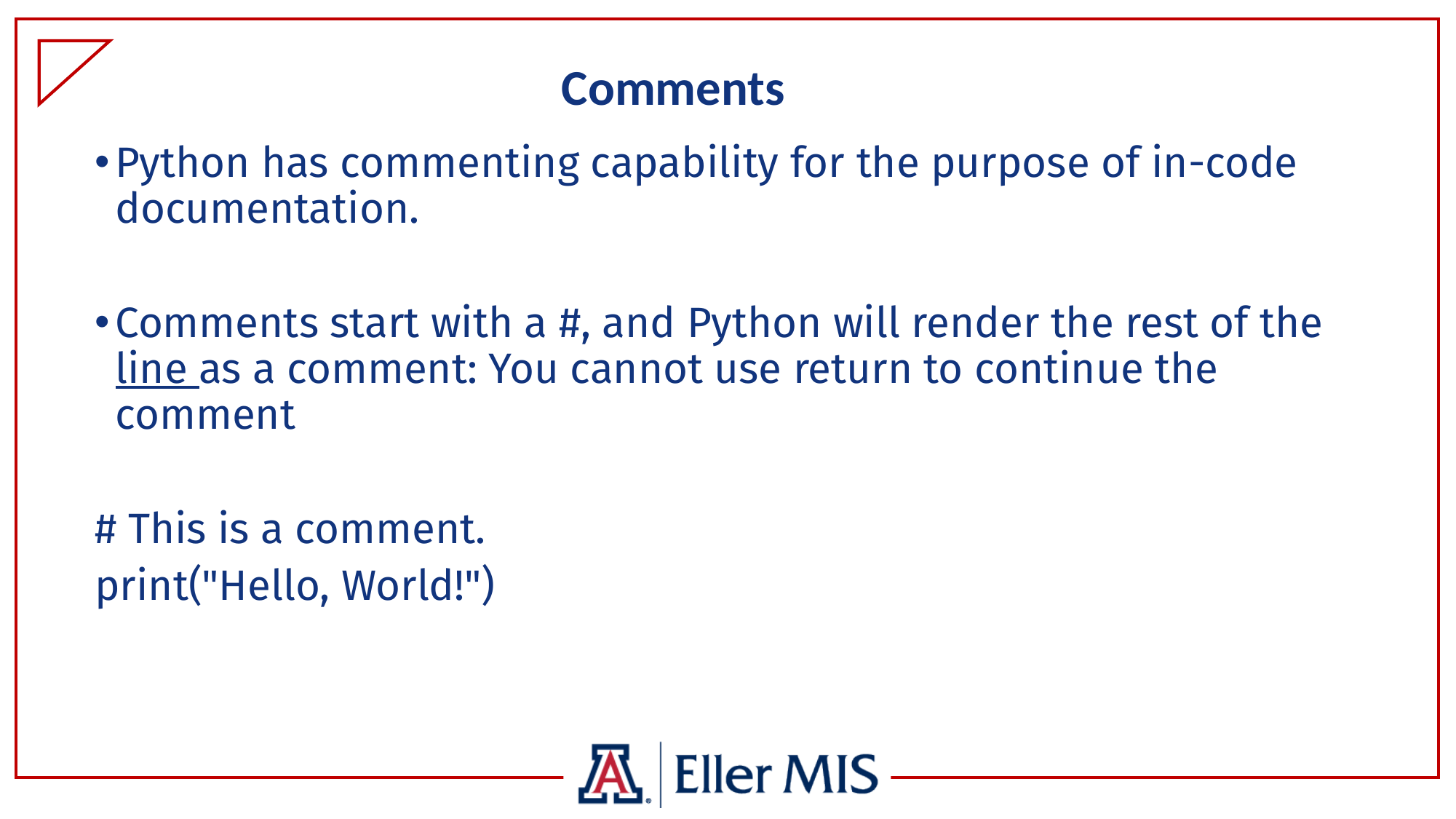

# Comments
Python has commenting capability for the purpose of in-code documentation.

Comments start with a #, and Python will render the rest of the line as a comment: You cannot use return to continue the comment

# This is a comment.
print("Hello, World!")